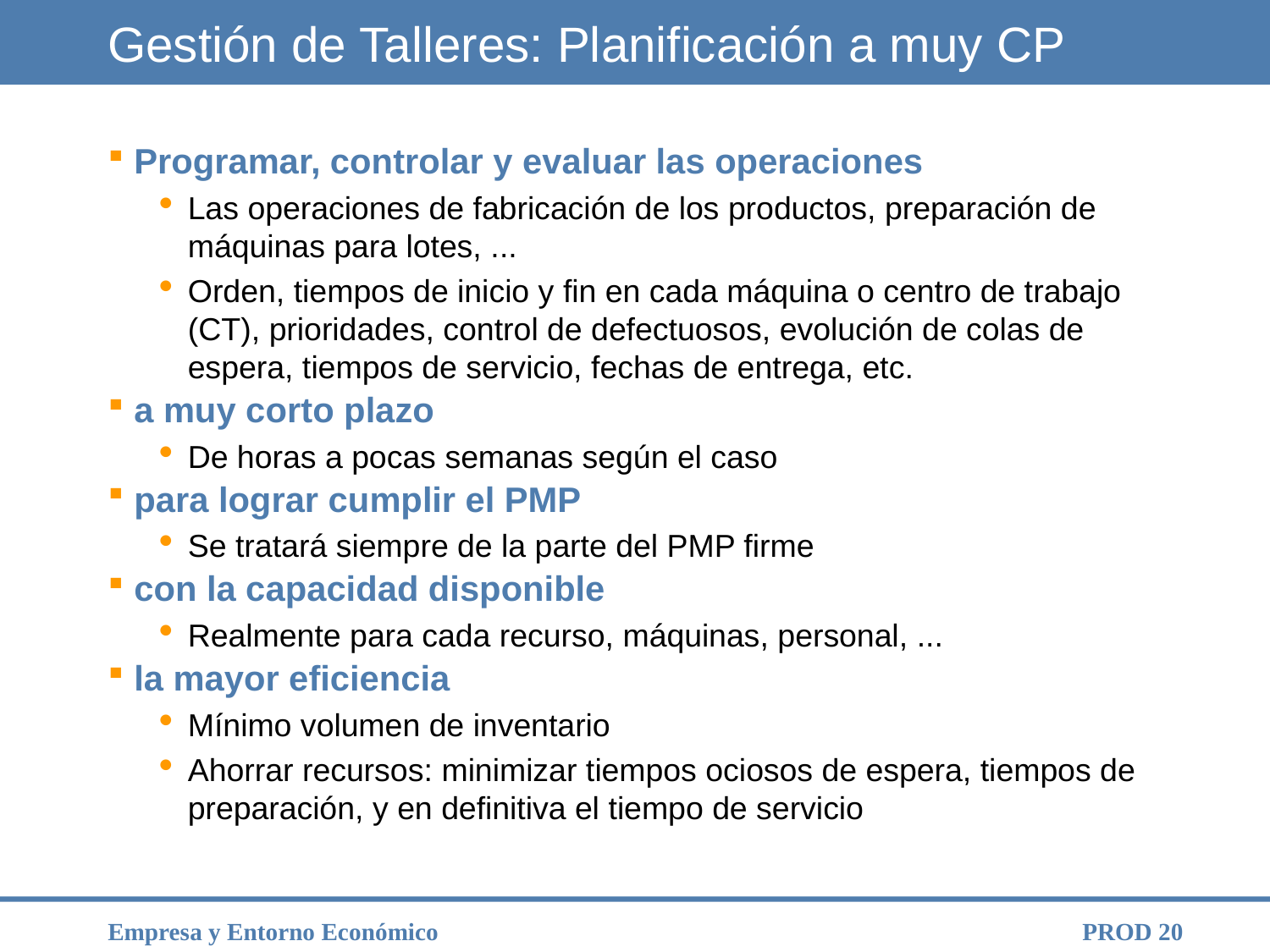

Gestión de Talleres: Planificación a muy CP
Programar, controlar y evaluar las operaciones
Las operaciones de fabricación de los productos, preparación de máquinas para lotes, ...
Orden, tiempos de inicio y fin en cada máquina o centro de trabajo (CT), prioridades, control de defectuosos, evolución de colas de espera, tiempos de servicio, fechas de entrega, etc.
a muy corto plazo
De horas a pocas semanas según el caso
para lograr cumplir el PMP
Se tratará siempre de la parte del PMP firme
con la capacidad disponible
Realmente para cada recurso, máquinas, personal, ...
la mayor eficiencia
Mínimo volumen de inventario
Ahorrar recursos: minimizar tiempos ociosos de espera, tiempos de preparación, y en definitiva el tiempo de servicio